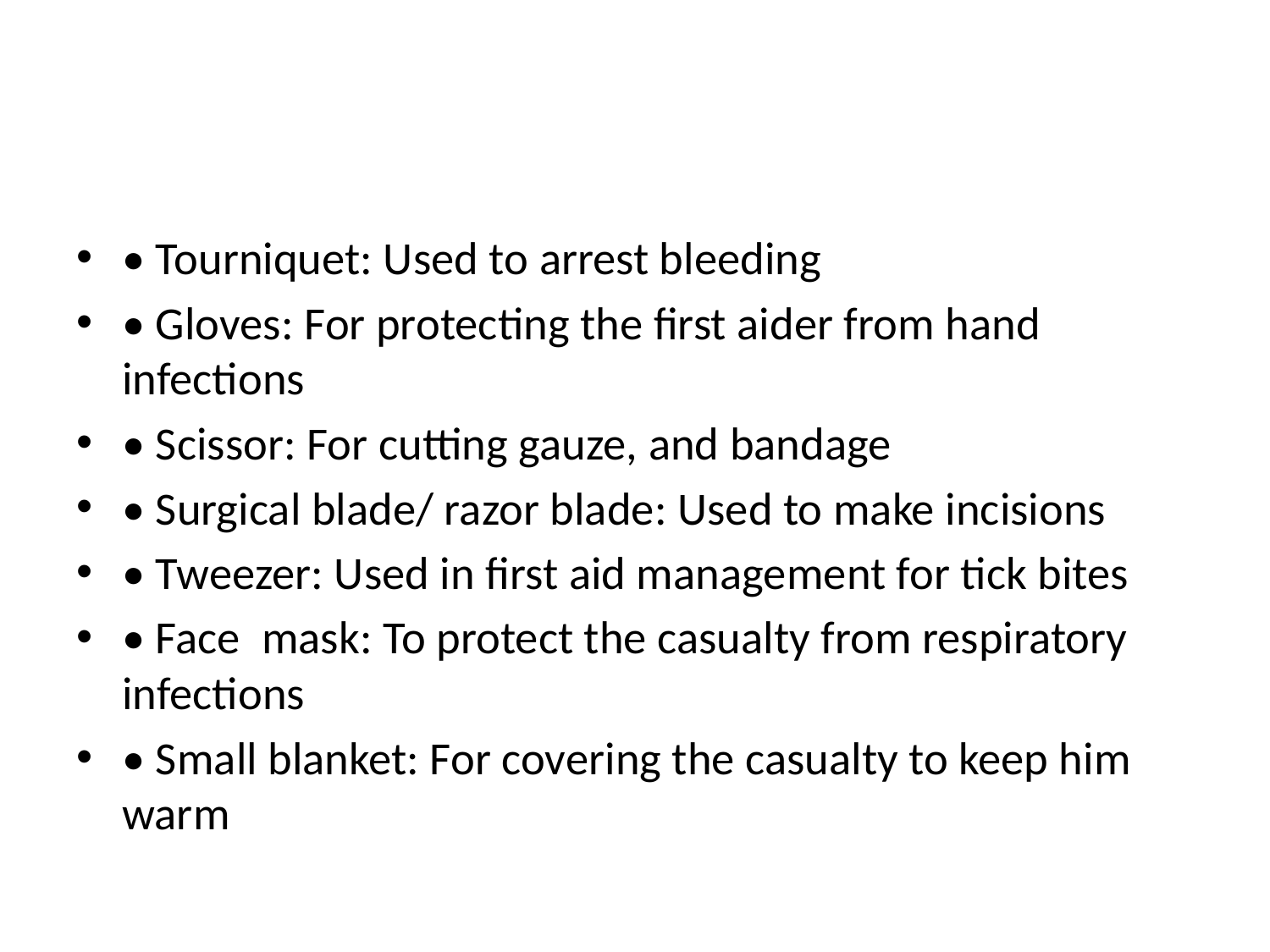

• Tourniquet: Used to arrest bleeding
• Gloves: For protecting the first aider from hand infections
• Scissor: For cutting gauze, and bandage
• Surgical blade/ razor blade: Used to make incisions
• Tweezer: Used in first aid management for tick bites
• Face  mask: To protect the casualty from respiratory infections
• Small blanket: For covering the casualty to keep him warm